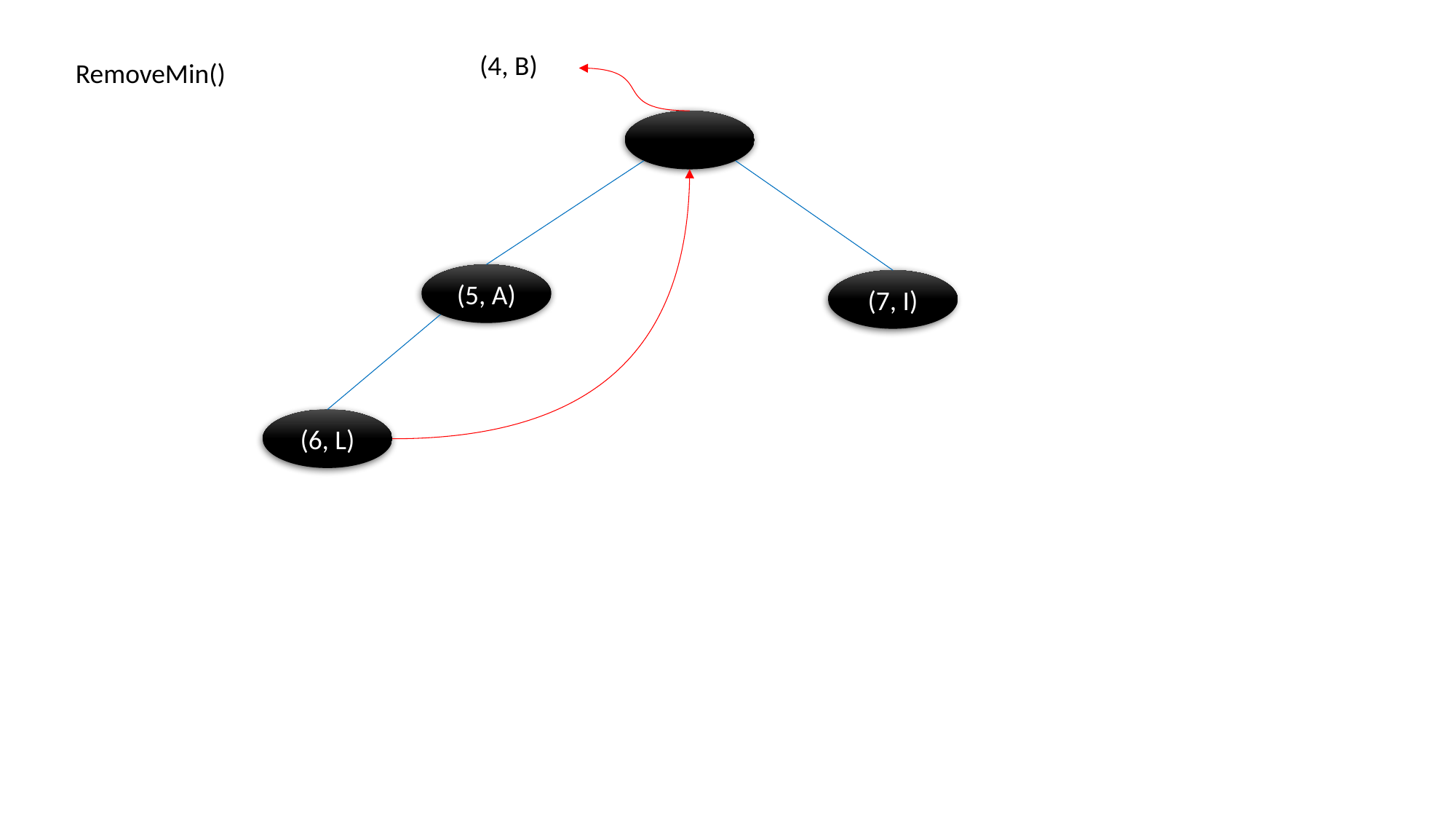

(4, B)
RemoveMin()

(5, A)
(7, I)
(6, L)